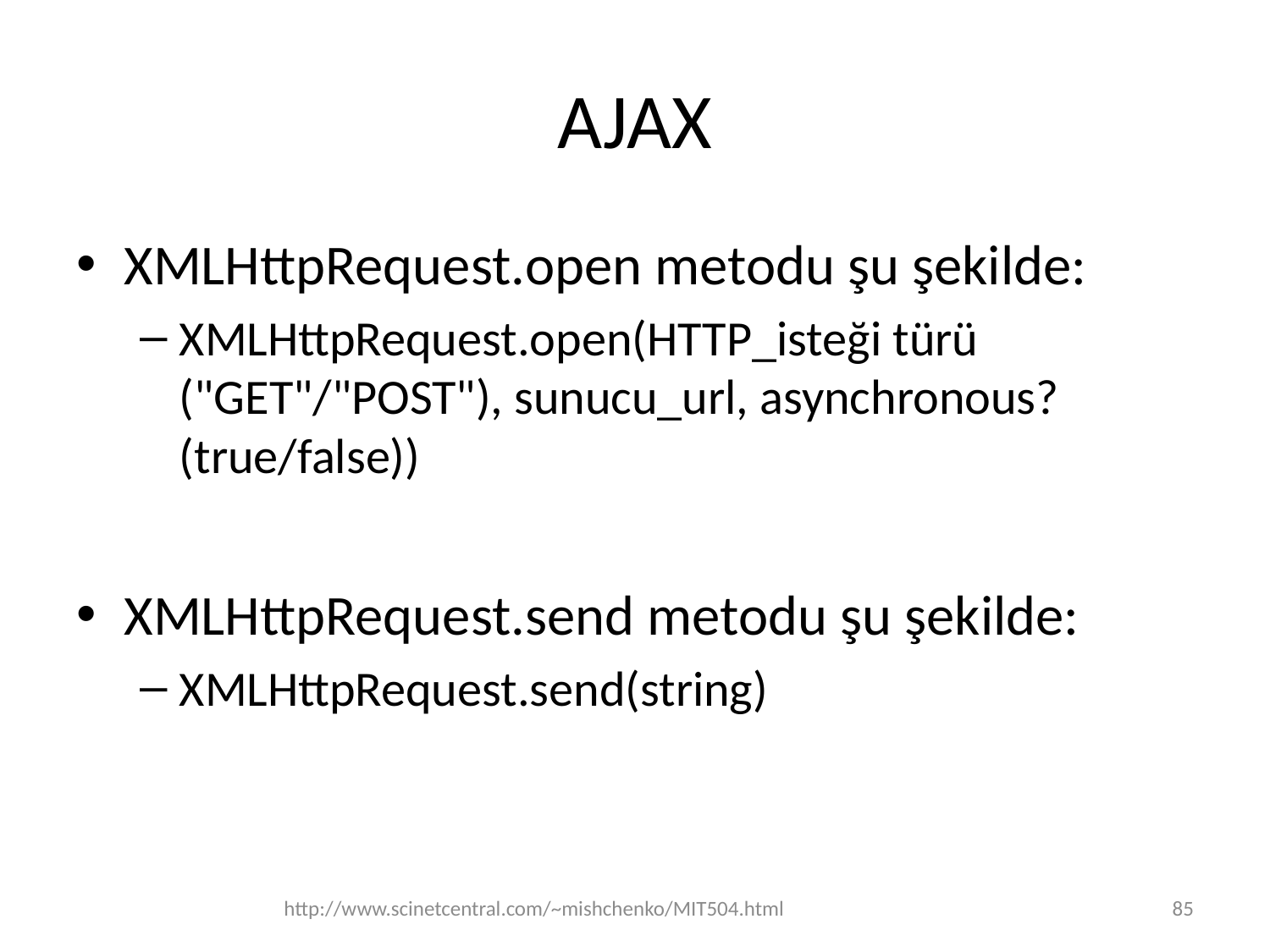

# AJAX
XMLHttpRequest.open metodu şu şekilde:
XMLHttpRequest.open(HTTP_isteği türü ("GET"/"POST"), sunucu_url, asynchronous? (true/false))

XMLHttpRequest.send metodu şu şekilde:
XMLHttpRequest.send(string)

http://www.scinetcentral.com/~mishchenko/MIT504.html
85